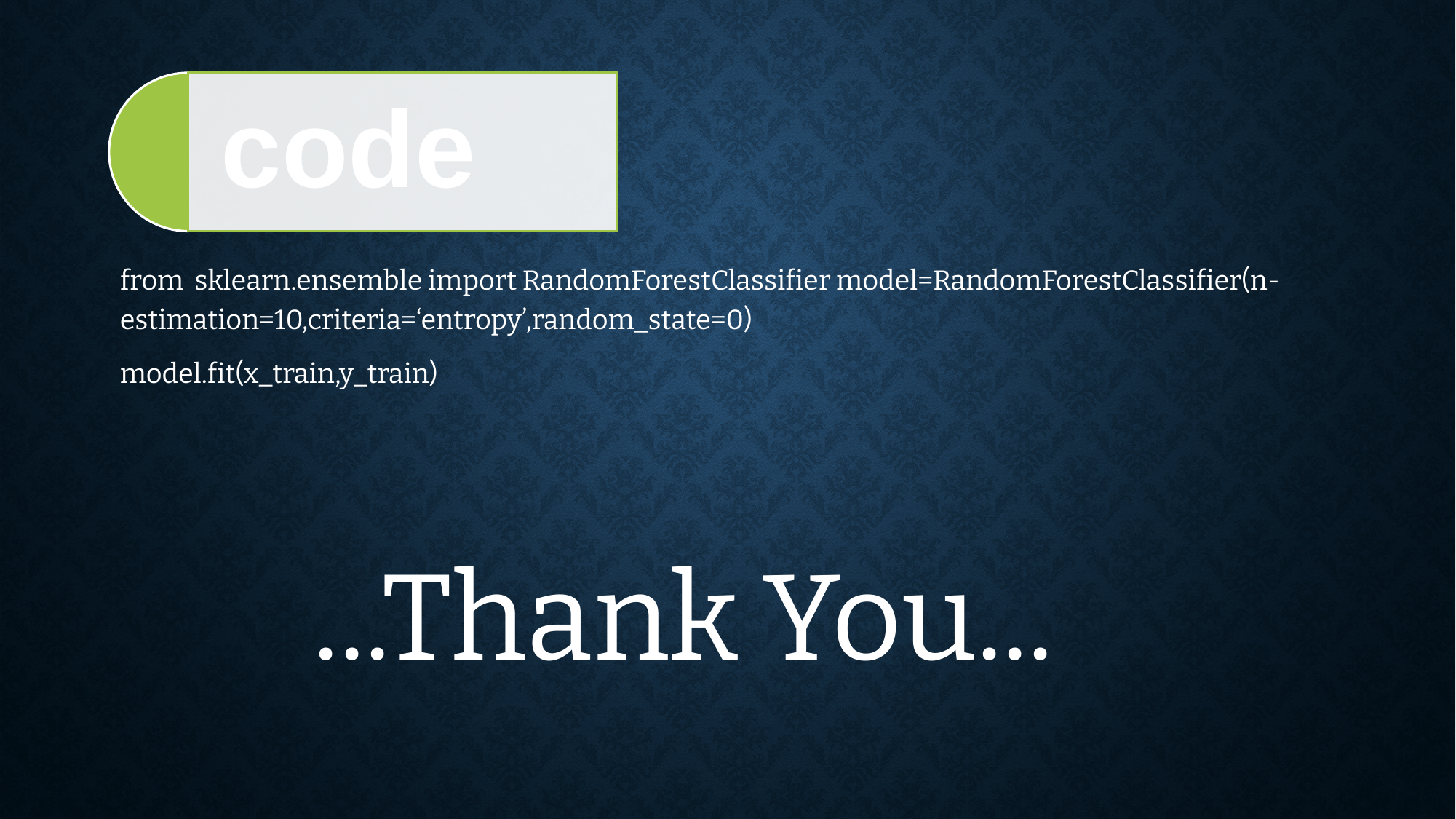

code
from  sklearn.ensemble import RandomForestClassifier model=RandomForestClassifier(n-estimation=10,criteria=‘entropy’,random_state=0)
model.fit(x_train,y_train)

        ...Thank You...